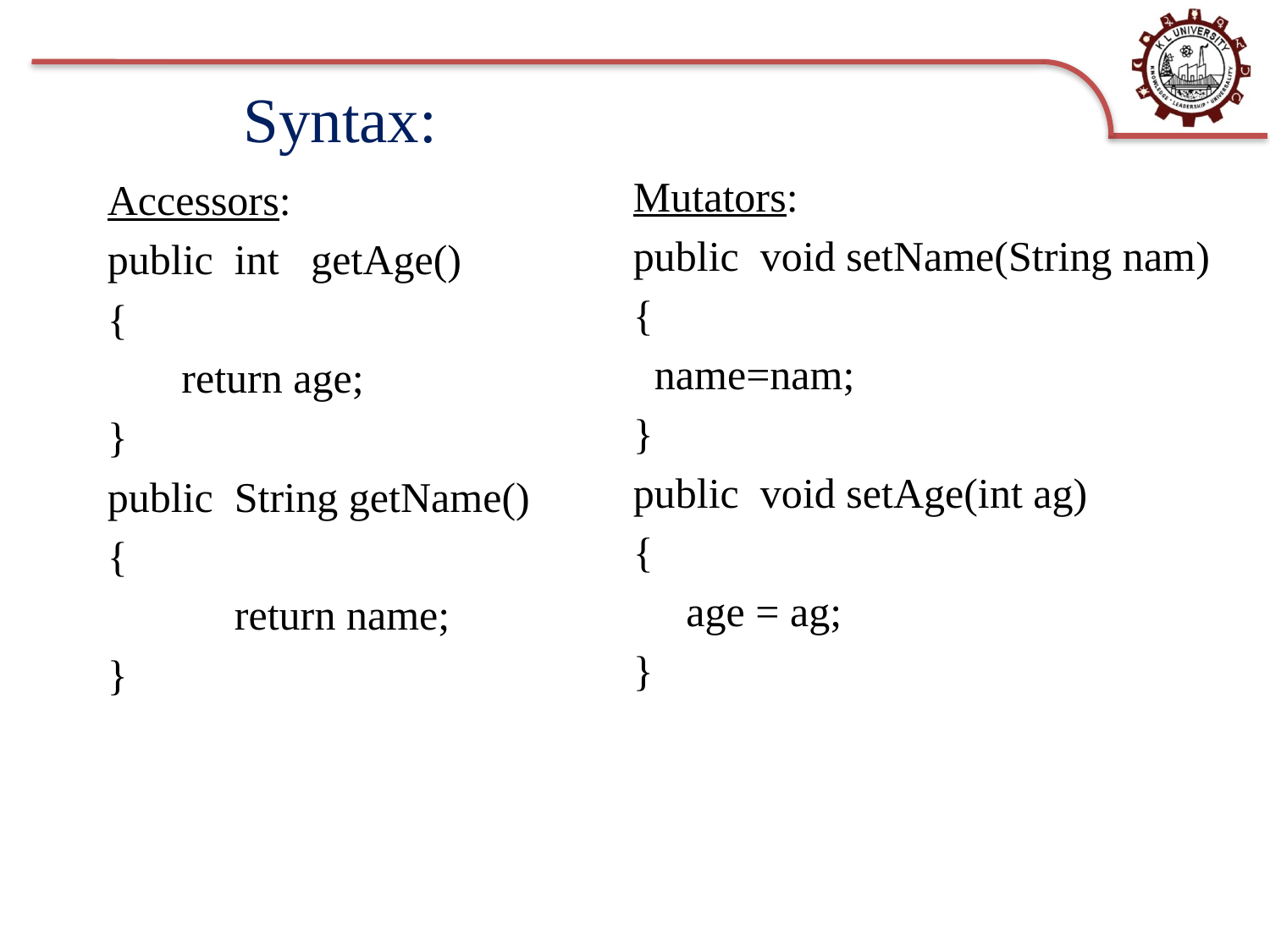

# Syntax:
Mutators:
public  void setName(String nam)
{
  name=nam;
}
public  void setAge(int ag)
{
     age = ag;
}

Accessors:
public  int   getAge()
{
       return age;
}
public  String getName()
{
 	return name;
}